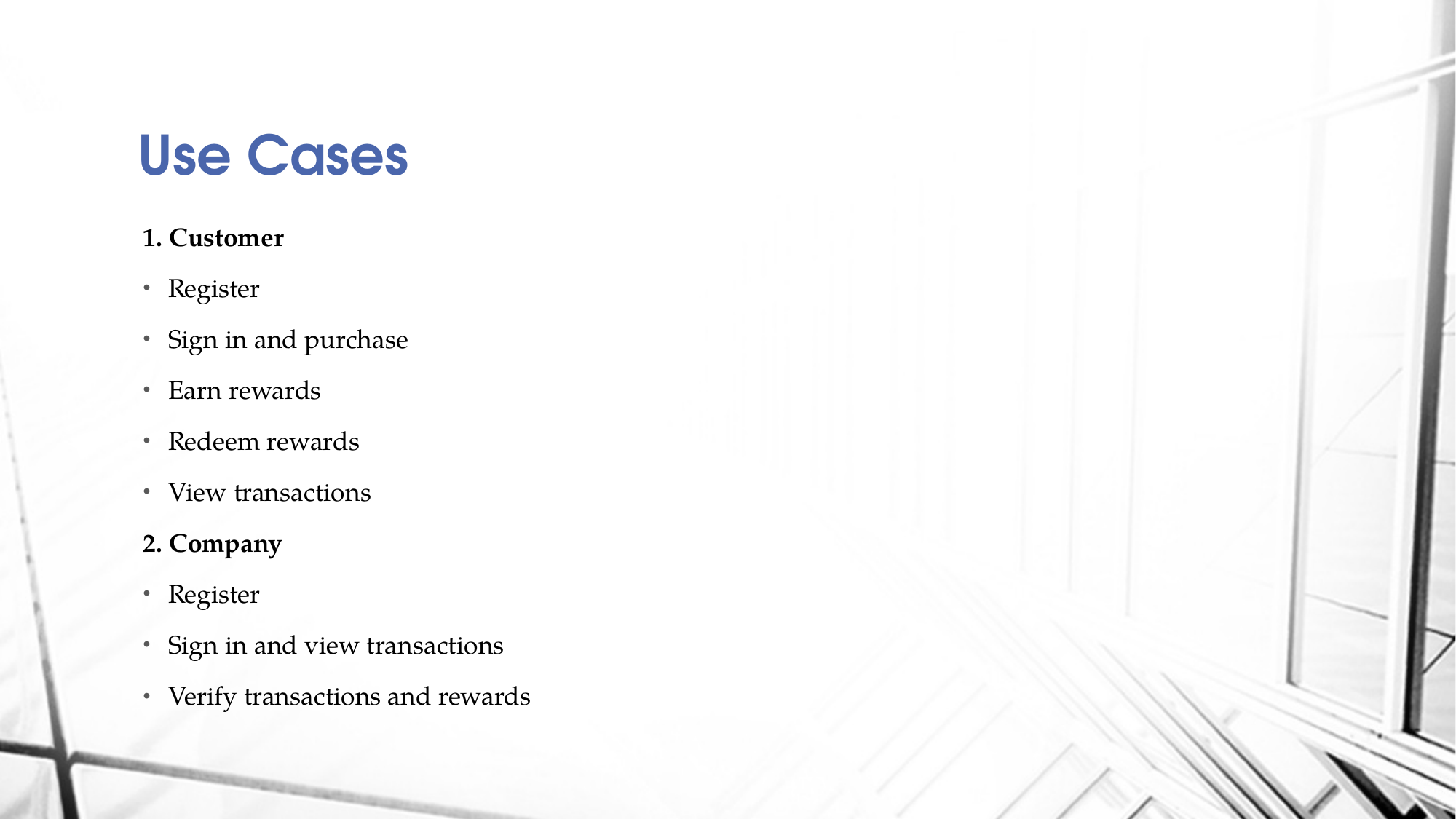

# Use Cases
1. Customer
Register
Sign in and purchase
Earn rewards
Redeem rewards
View transactions
2. Company
Register
Sign in and view transactions
Verify transactions and rewards